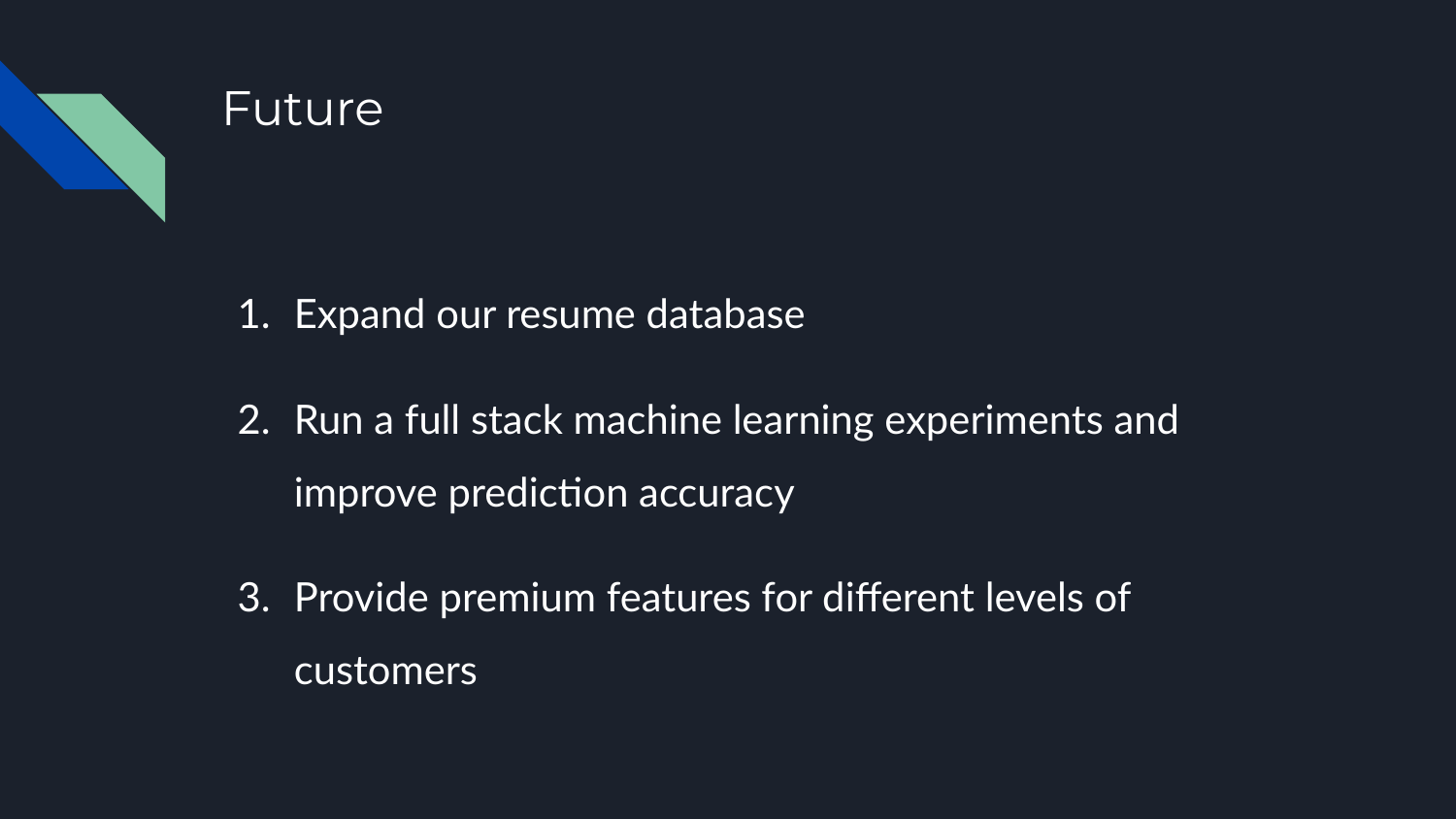

# Future
Expand our resume database
Run a full stack machine learning experiments and improve prediction accuracy
Provide premium features for different levels of customers